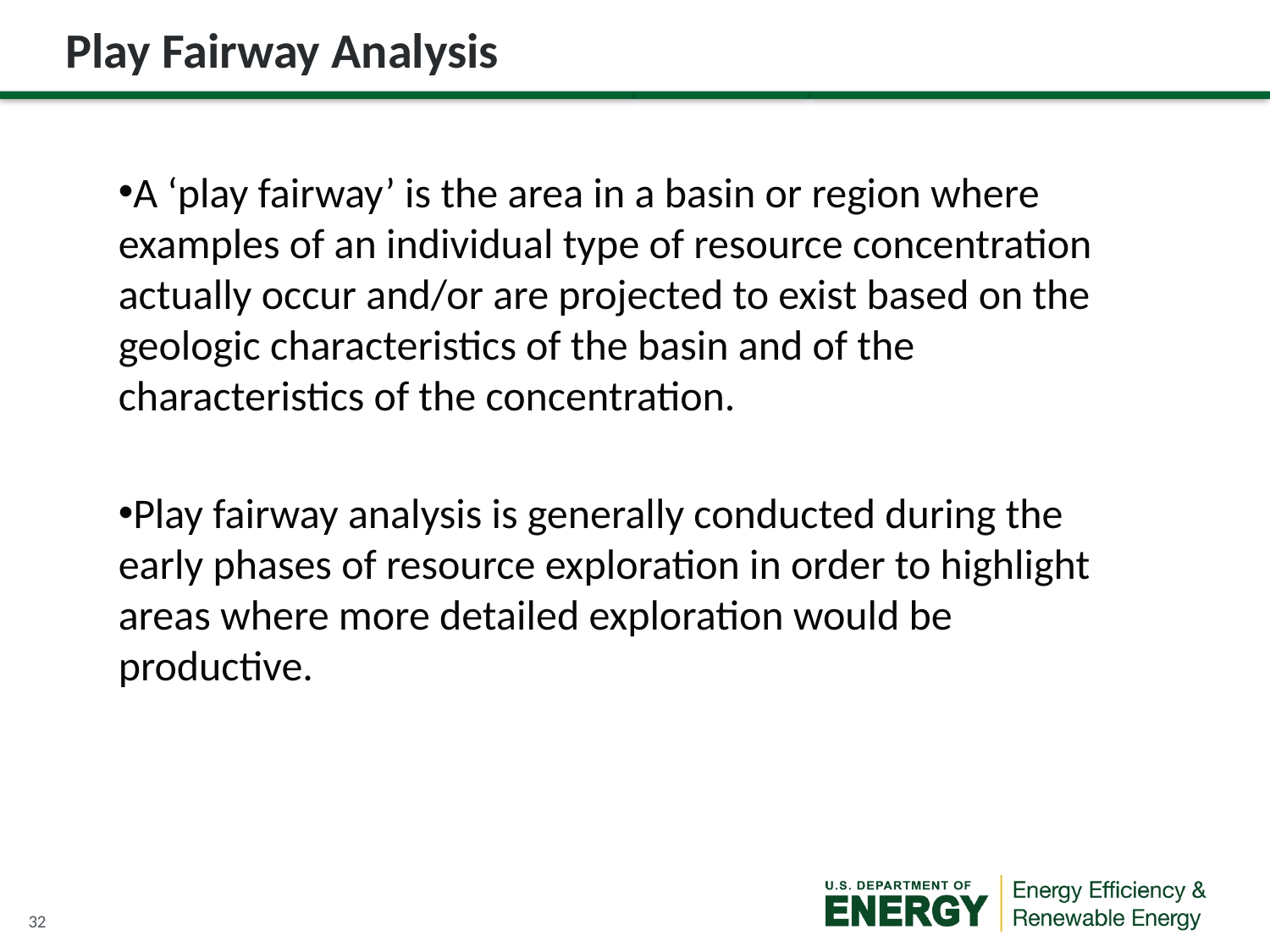

# Play Fairway Analysis
A ‘play fairway’ is the area in a basin or region where examples of an individual type of resource concentration actually occur and/or are projected to exist based on the geologic characteristics of the basin and of the characteristics of the concentration.

Play fairway analysis is generally conducted during the early phases of resource exploration in order to highlight areas where more detailed exploration would be productive.